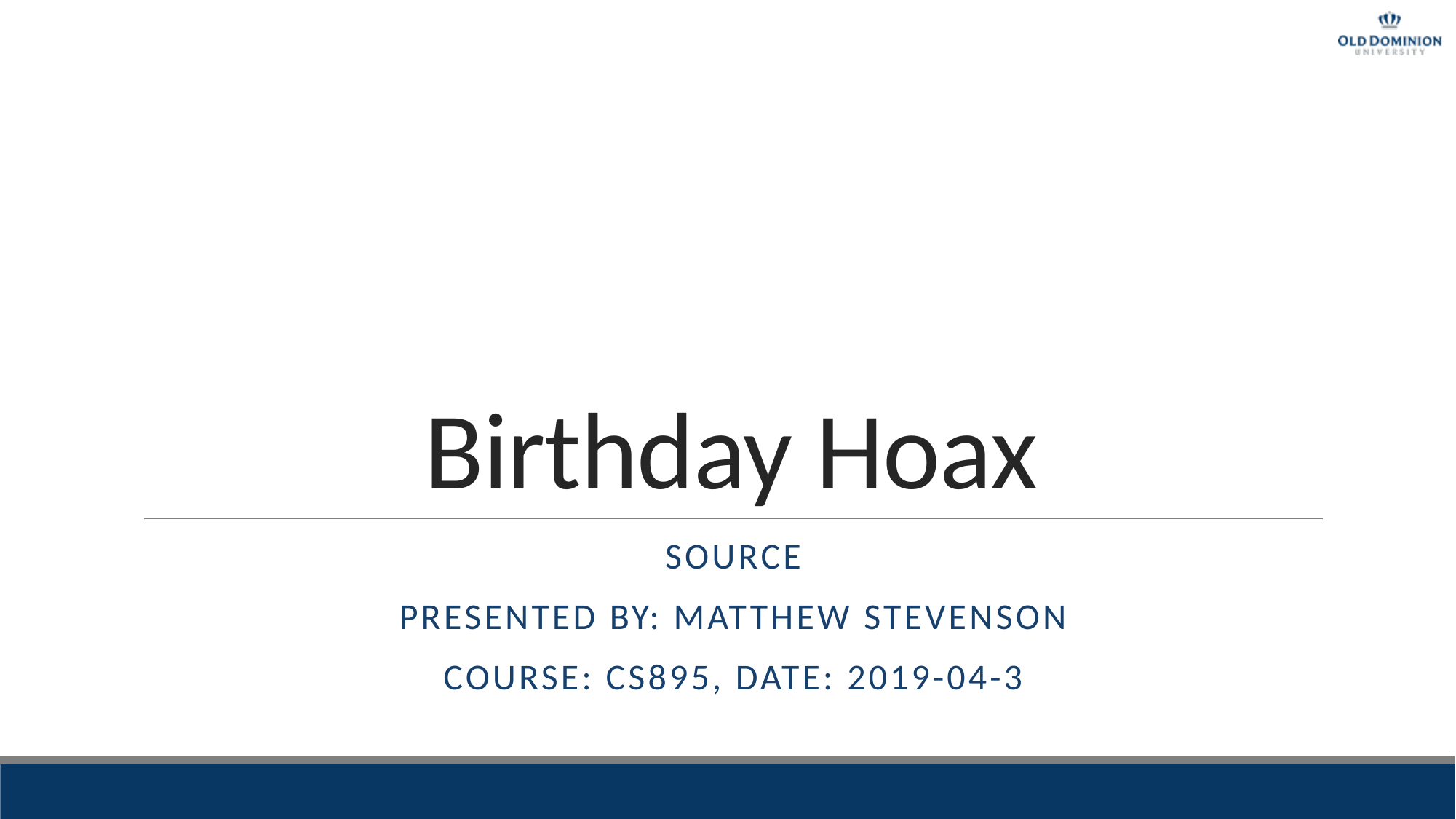

# Birthday Hoax
Source
Presented By: Matthew Stevenson
Course: CS895, Date: 2019-04-3